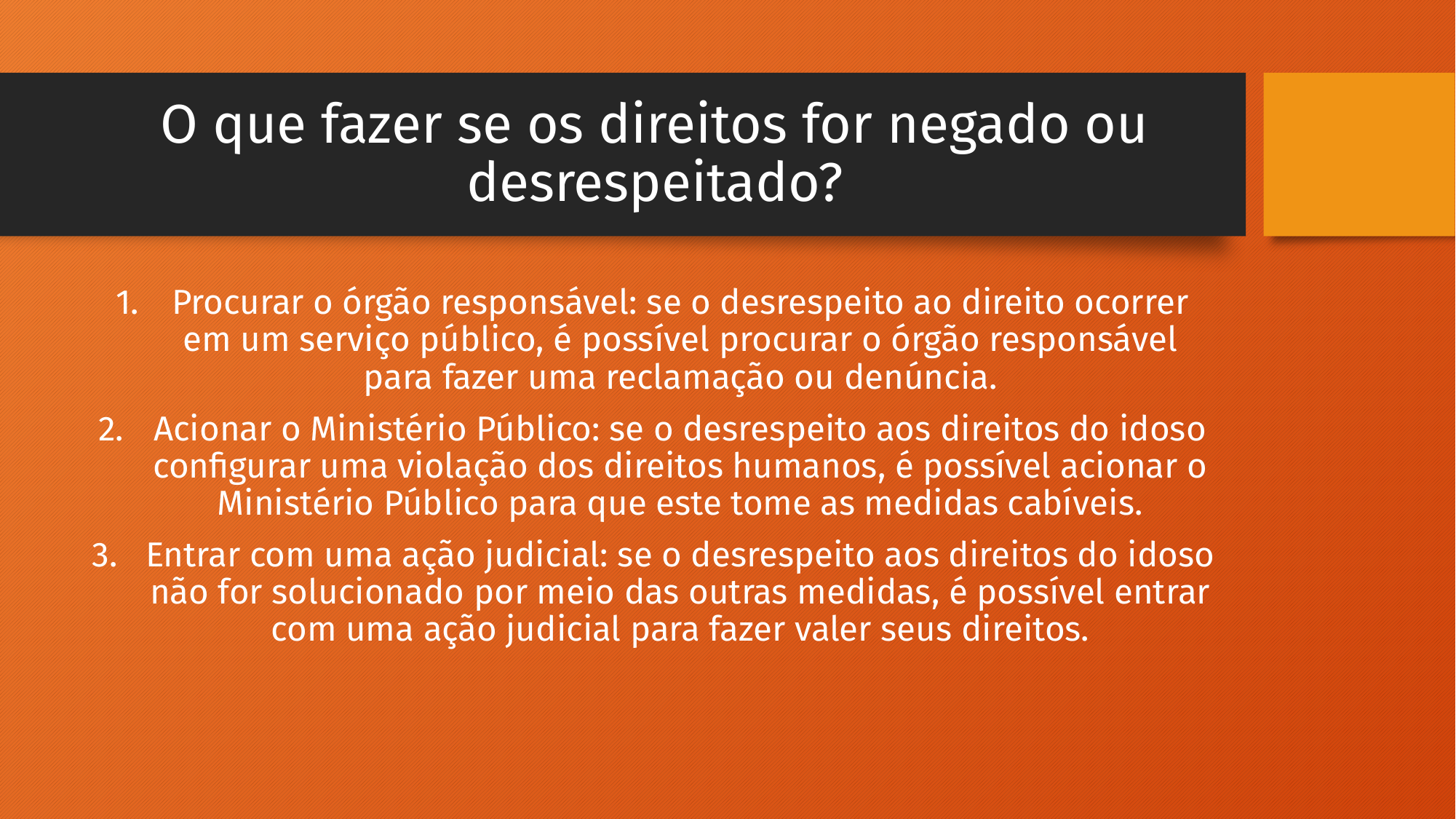

# O que fazer se os direitos for negado ou desrespeitado?
Procurar o órgão responsável: se o desrespeito ao direito ocorrer em um serviço público, é possível procurar o órgão responsável para fazer uma reclamação ou denúncia.
Acionar o Ministério Público: se o desrespeito aos direitos do idoso configurar uma violação dos direitos humanos, é possível acionar o Ministério Público para que este tome as medidas cabíveis.
Entrar com uma ação judicial: se o desrespeito aos direitos do idoso não for solucionado por meio das outras medidas, é possível entrar com uma ação judicial para fazer valer seus direitos.